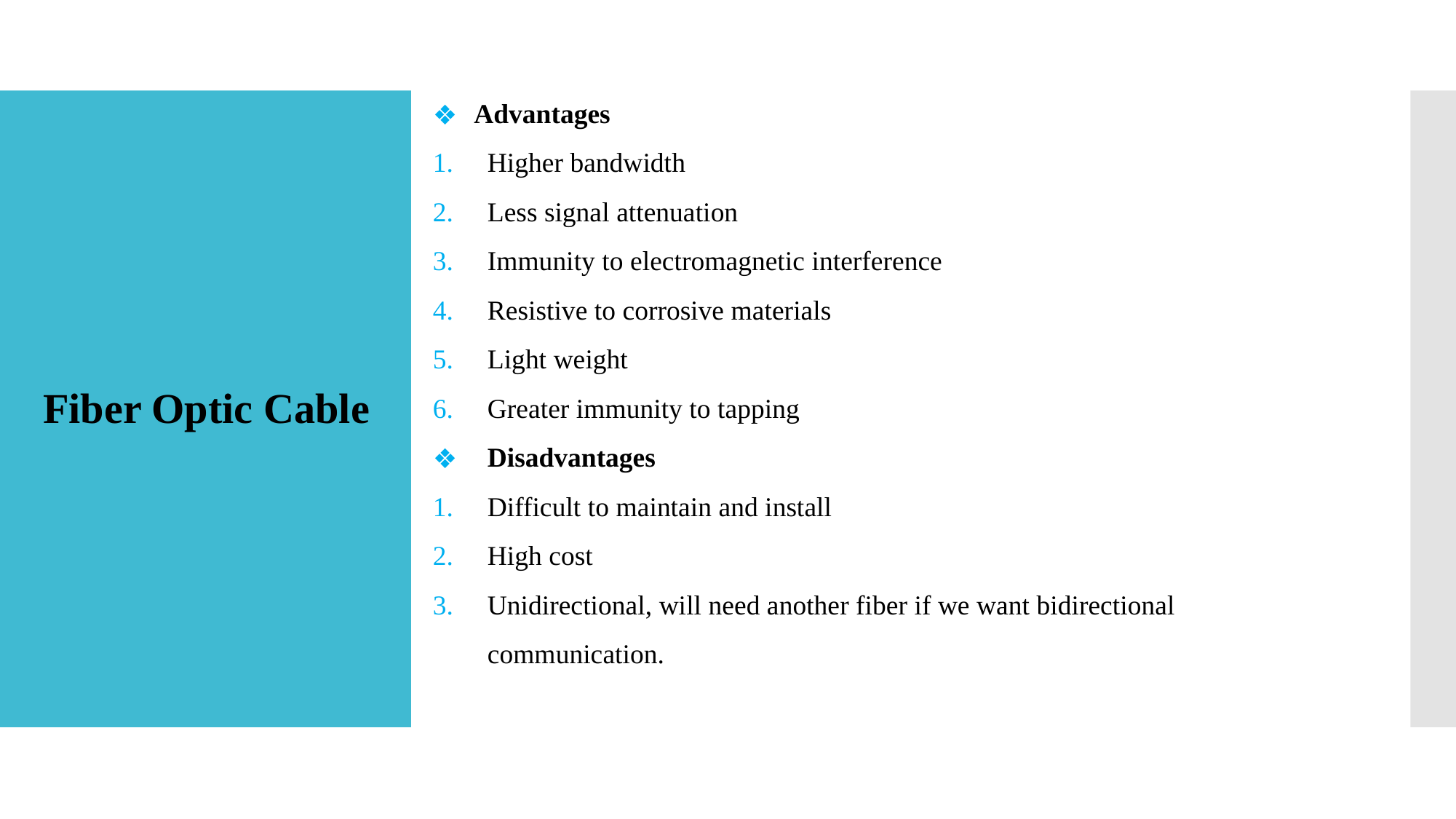

Advantages
Higher bandwidth
Less signal attenuation
Immunity to electromagnetic interference
Resistive to corrosive materials
Light weight
Greater immunity to tapping
Disadvantages
Difficult to maintain and install
High cost
Unidirectional, will need another fiber if we want bidirectional communication.
# Fiber Optic Cable